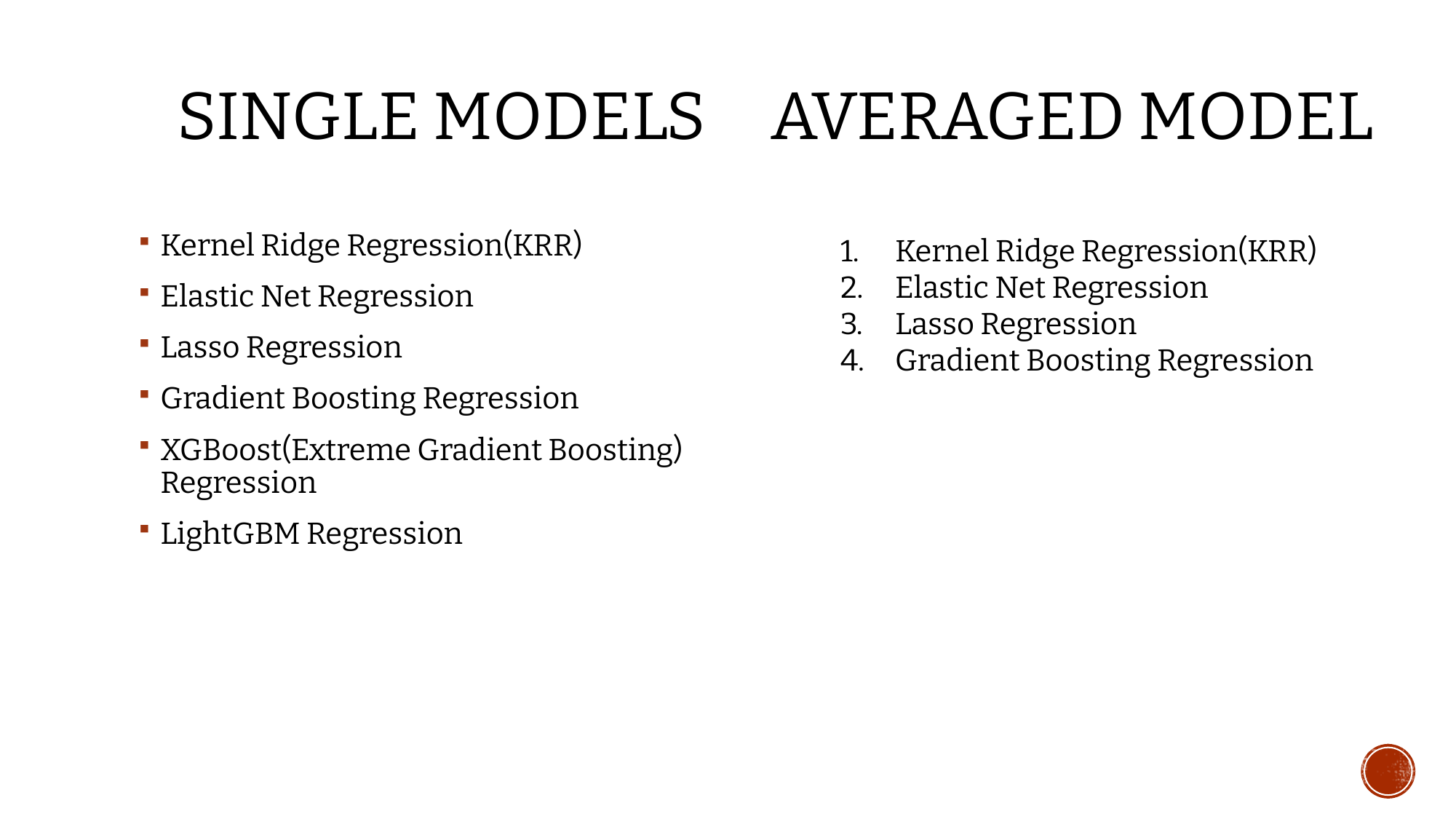

# Single Models Averaged model
Kernel Ridge Regression(KRR)
Elastic Net Regression
Lasso Regression
Gradient Boosting Regression
XGBoost(Extreme Gradient Boosting) Regression
LightGBM Regression

Kernel Ridge Regression(KRR)
Elastic Net Regression
Lasso Regression
Gradient Boosting Regression